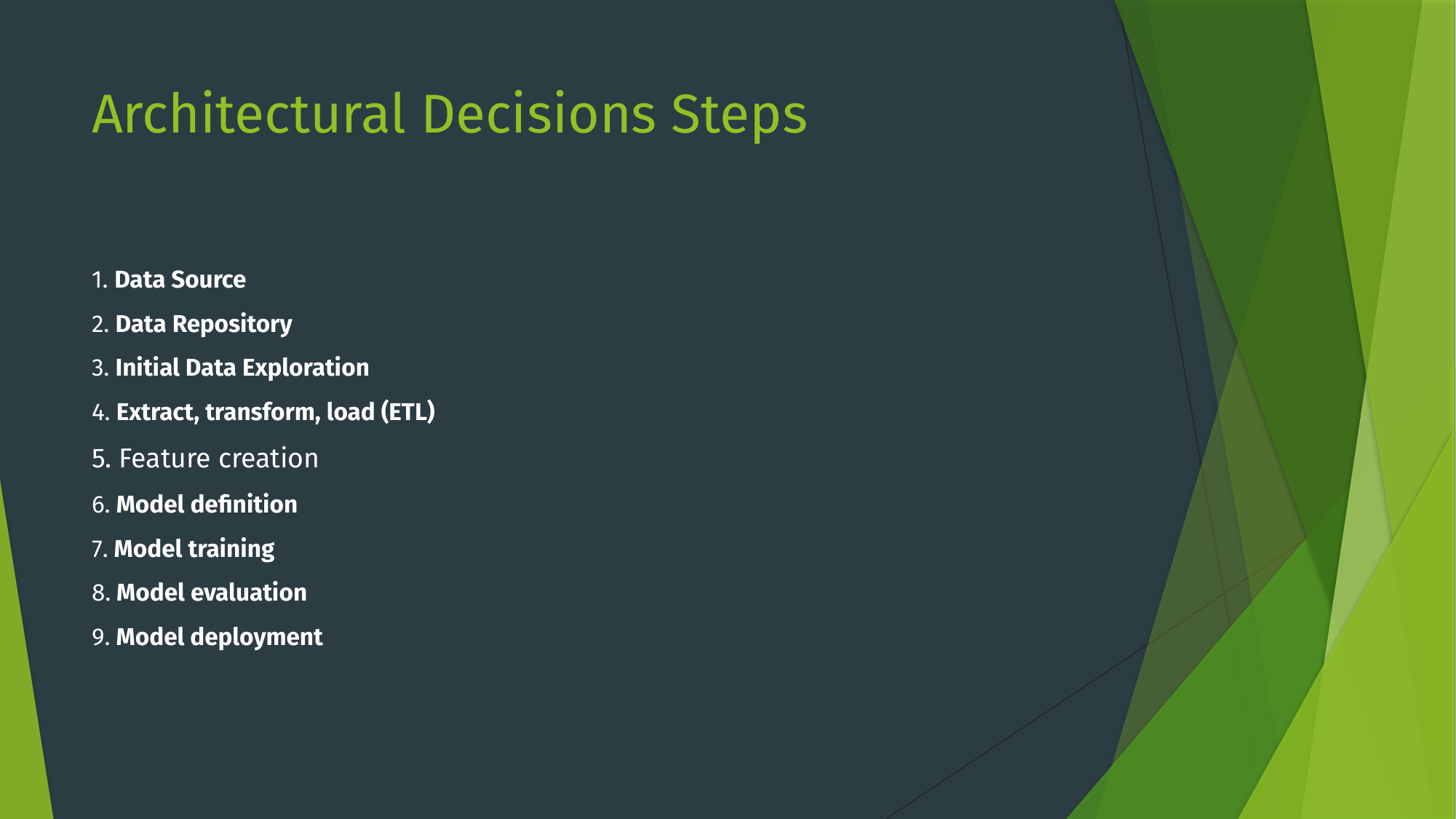

# Architectural Decisions Steps
1. Data Source
2. Data Repository
3. Initial Data Exploration
4. Extract, transform, load (ETL)
5. Feature creation
6. Model definition
7. Model training
8. Model evaluation
9. Model deployment